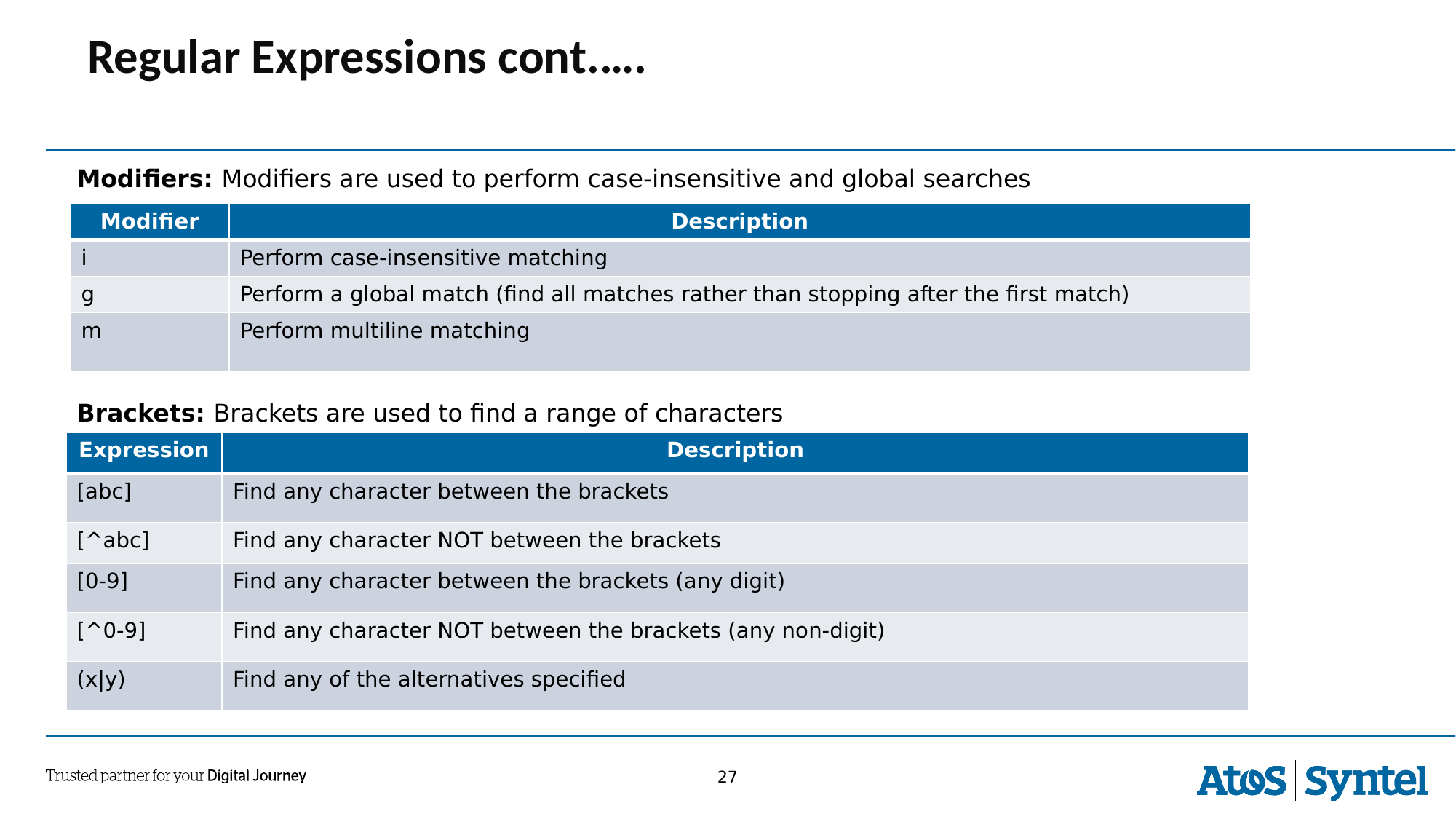

Regular Expressions cont.….
Modifiers: Modifiers are used to perform case-insensitive and global searches
| Modifier | Description |
| --- | --- |
| i | Perform case-insensitive matching |
| g | Perform a global match (find all matches rather than stopping after the first match) |
| m | Perform multiline matching |
Brackets: Brackets are used to find a range of characters
| Expression | Description |
| --- | --- |
| [abc] | Find any character between the brackets |
| [^abc] | Find any character NOT between the brackets |
| [0-9] | Find any character between the brackets (any digit) |
| [^0-9] | Find any character NOT between the brackets (any non-digit) |
| (x|y) | Find any of the alternatives specified |